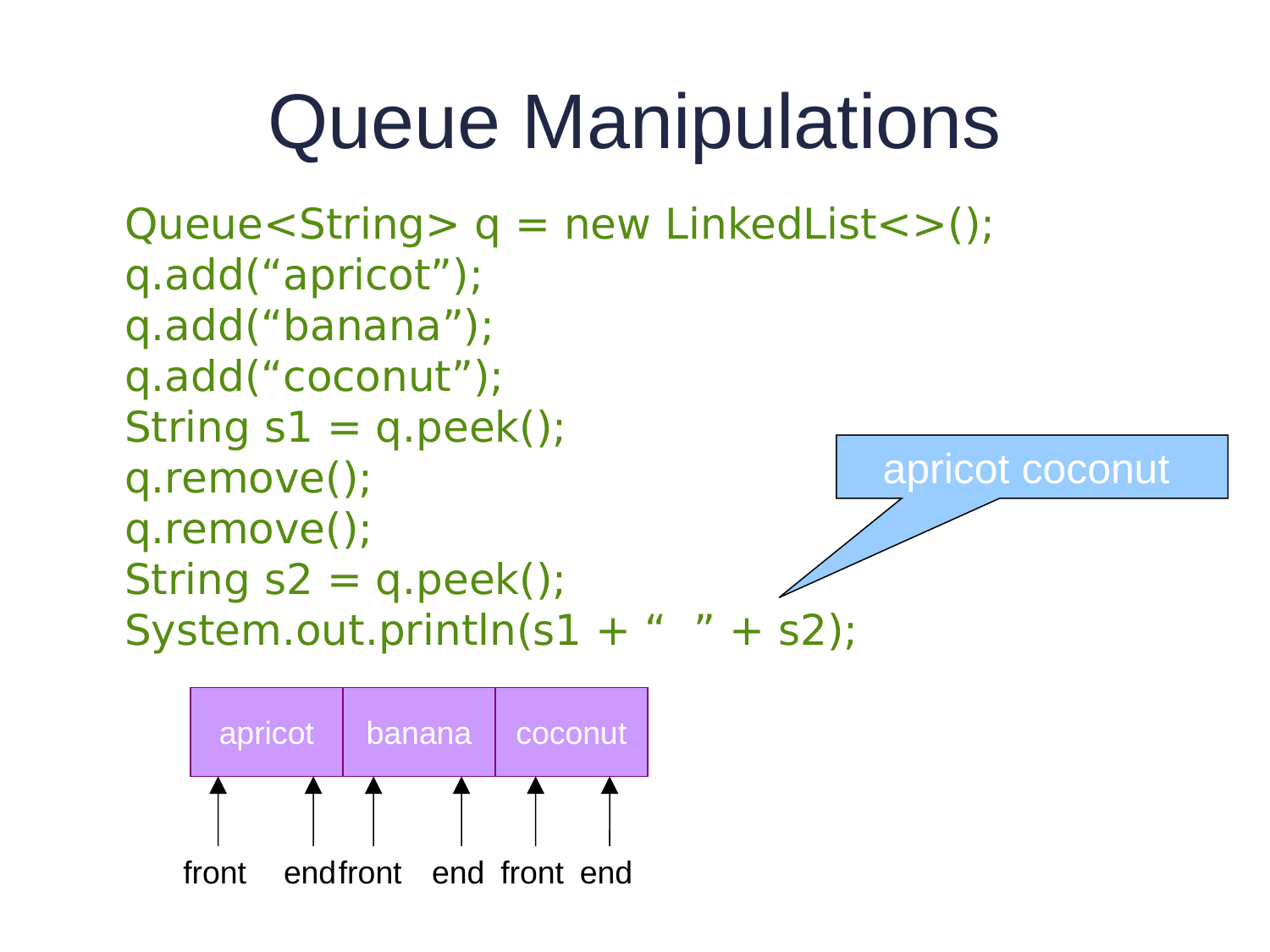

# Queue Manipulations
Queue<String> q = new LinkedList<>();
q.add(“apricot”);
q.add(“banana”);
q.add(“coconut”);
String s1 = q.peek();
q.remove();
q.remove();
String s2 = q.peek();
System.out.println(s1 + “  ” + s2);
apricot coconut
apricot
banana
coconut

front

end

front

end

front

end